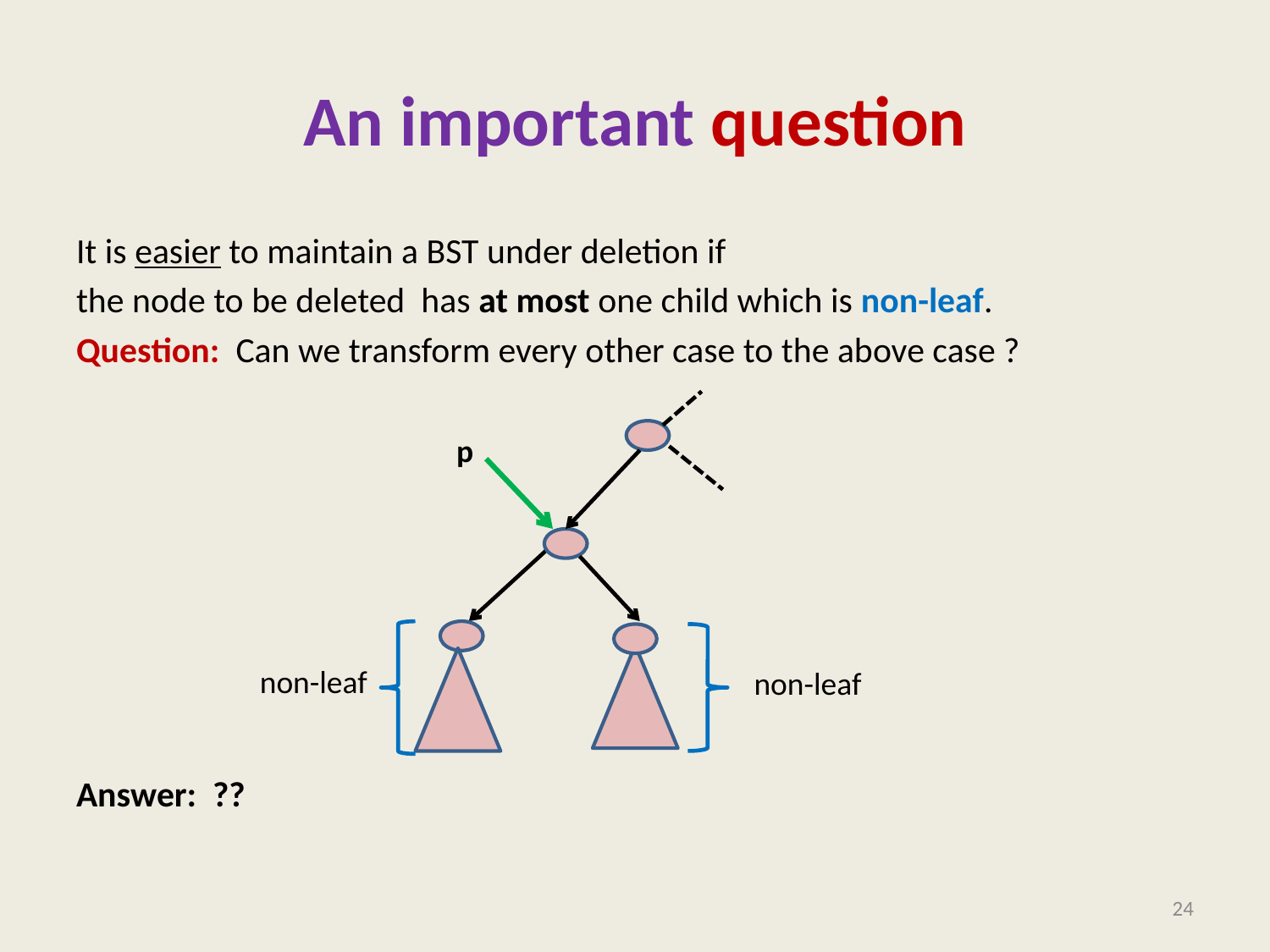

# An important question
It is easier to maintain a BST under deletion if
the node to be deleted  has at most one child which is non-leaf.
Question:  Can we transform every other case to the above case ?

Answer:  ??

p

non-leaf
non-leaf
24